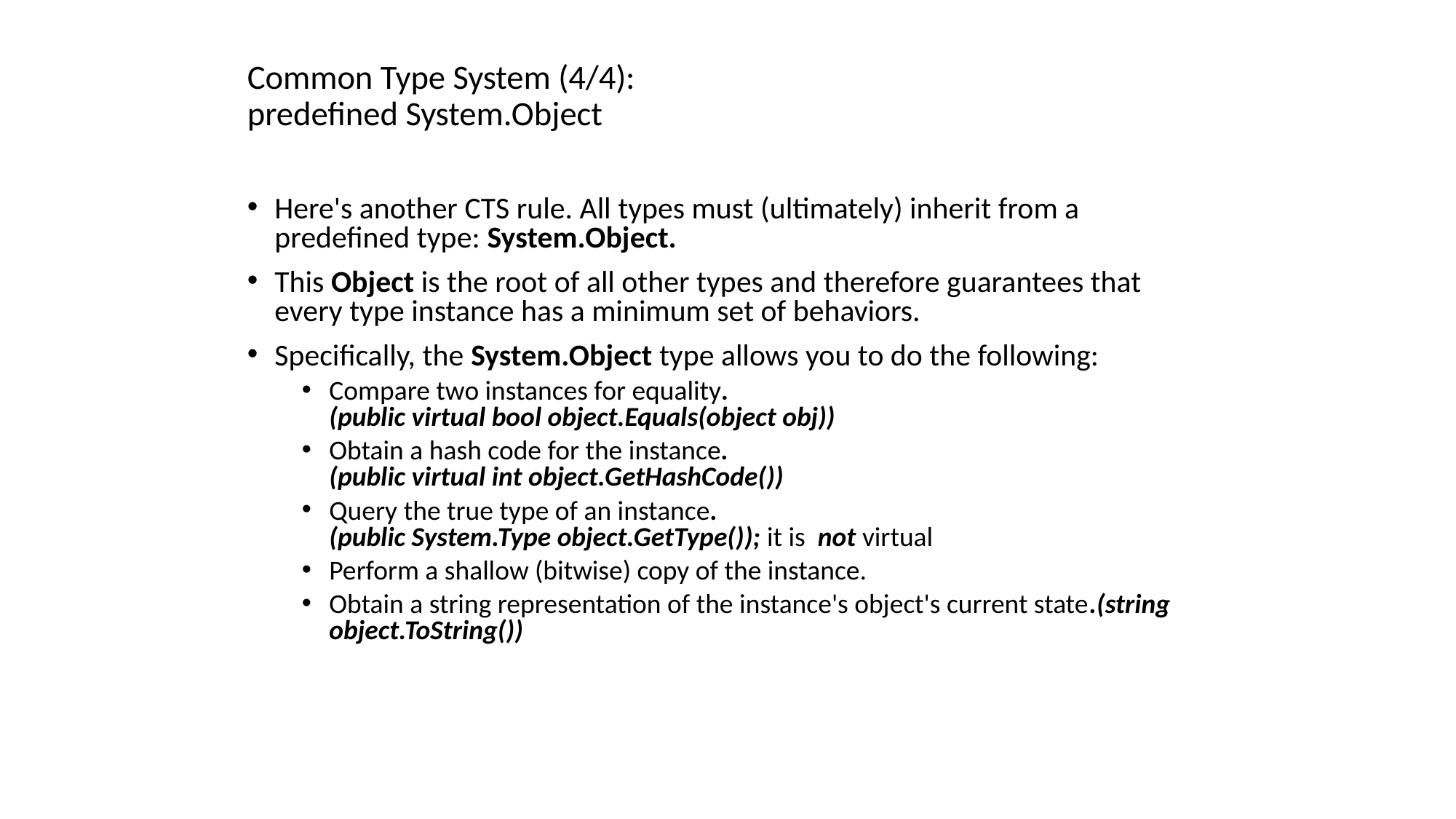

# Common Type System (4/4): predefined System.Object
Here's another CTS rule. All types must (ultimately) inherit from a predefined type: System.Object.
This Object is the root of all other types and therefore guarantees that every type instance has a minimum set of behaviors.
Specifically, the System.Object type allows you to do the following:
Compare two instances for equality.
(public virtual bool object.Equals(object obj))
Obtain a hash code for the instance.
(public virtual int object.GetHashCode())
Query the true type of an instance.
(public System.Type object.GetType()); it is  not virtual
Perform a shallow (bitwise) copy of the instance.
Obtain a string representation of the instance's object's current state.(string object.ToString())